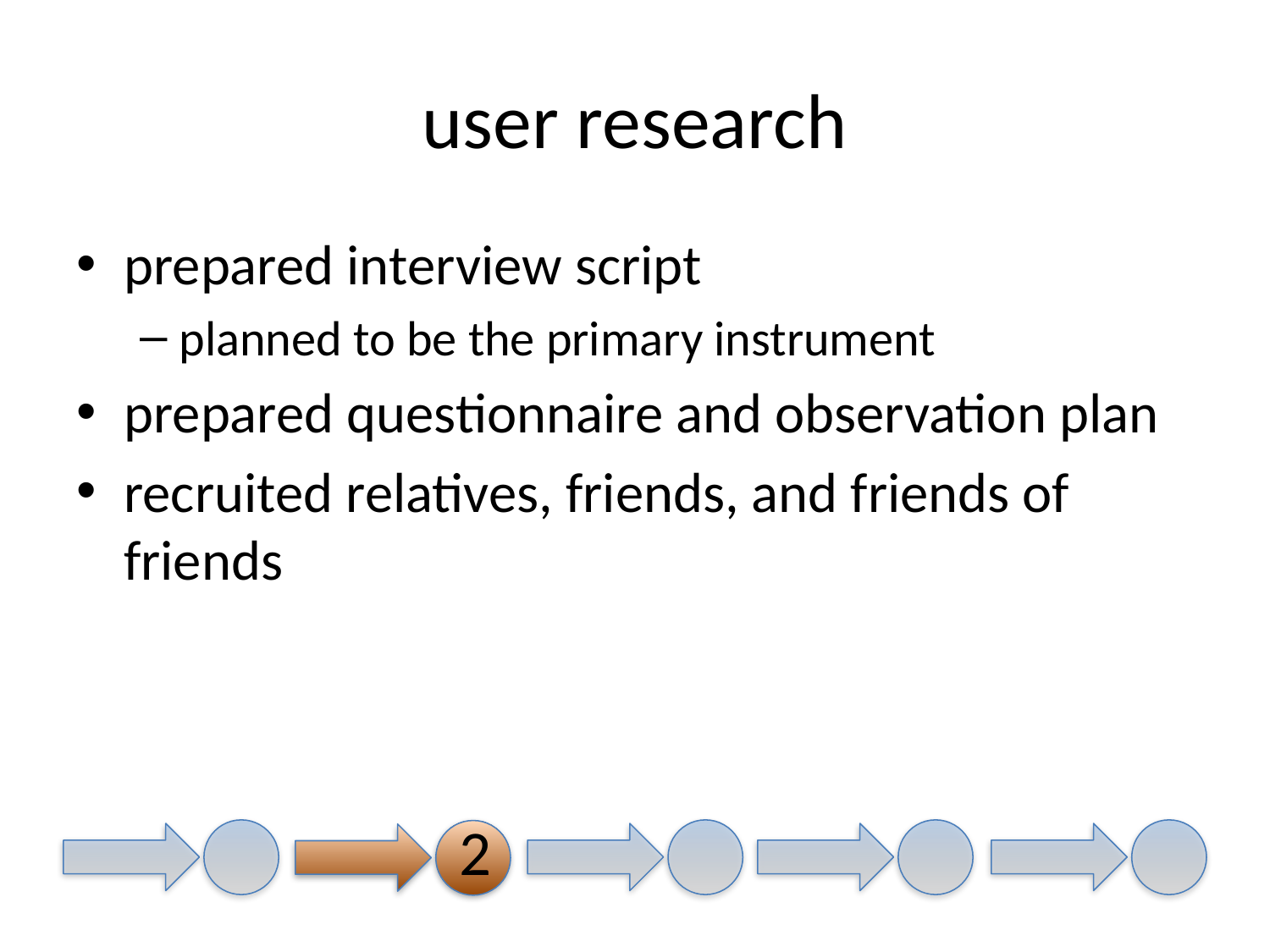

# user research
prepared interview script
planned to be the primary instrument
prepared questionnaire and observation plan
recruited relatives, friends, and friends of friends
2